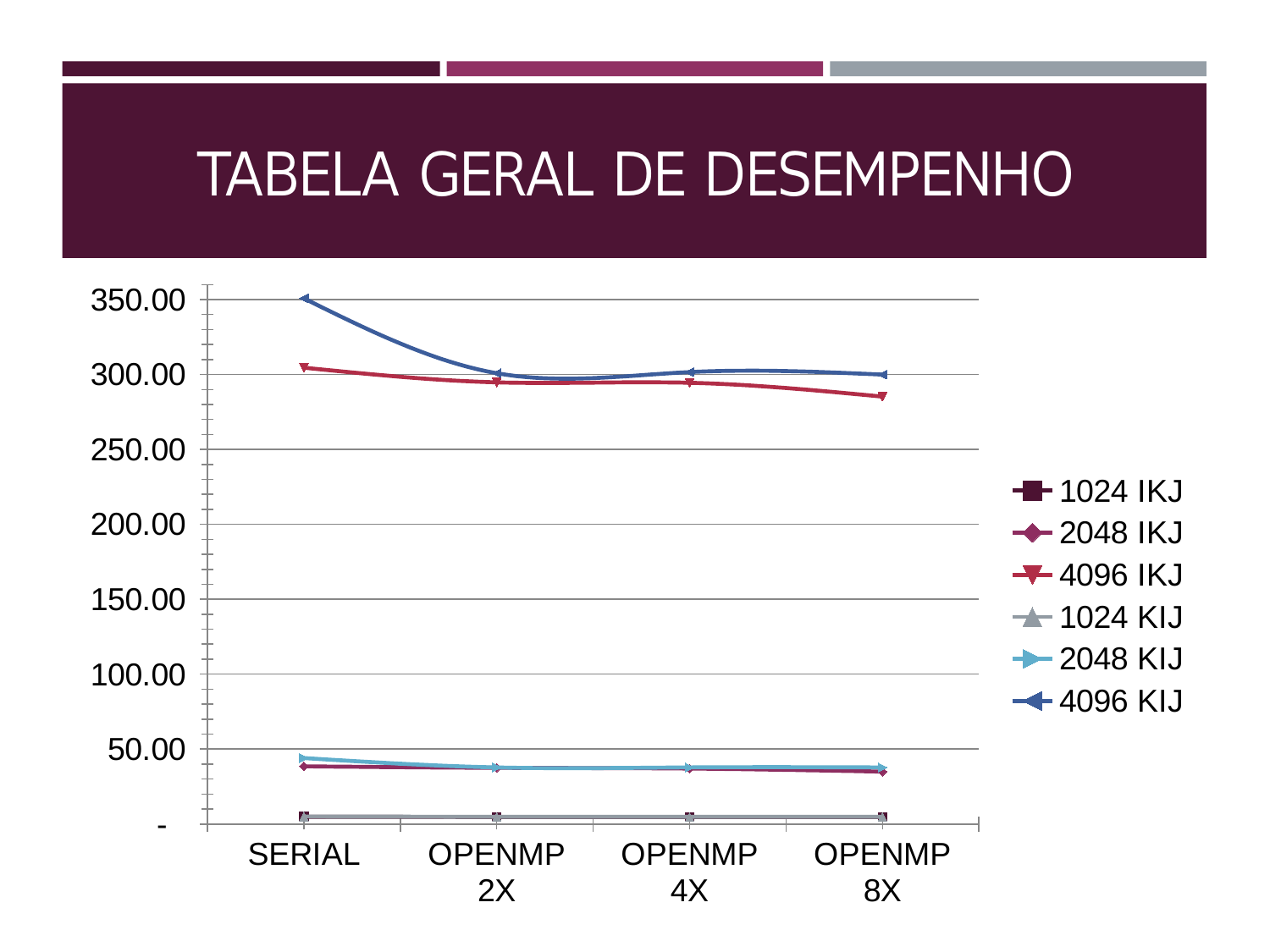

# TABELA GERAL DE DESEMPENHO

### Chart

| Category | 1024 IKJ | 2048 IKJ | 4096 IKJ | 1024 KIJ | 2048 KIJ | 4096 KIJ |
|---|---|---|---|---|---|---|
| SERIAL | 4.838 | 38.491 | 304.551 | 4.993 | 44.004 | 350.801 |
| OPENMP 2X | 4.678 | 37.486 | 294.744 | 4.795 | 37.735 | 300.837 |
| OPENMP 4X | 4.674 | 36.984 | 294.468 | 4.753 | 37.764 | 301.594 |
| OPENMP 8X | 4.673 | 34.957 | 285.219 | 4.78 | 37.751 | 299.926 |